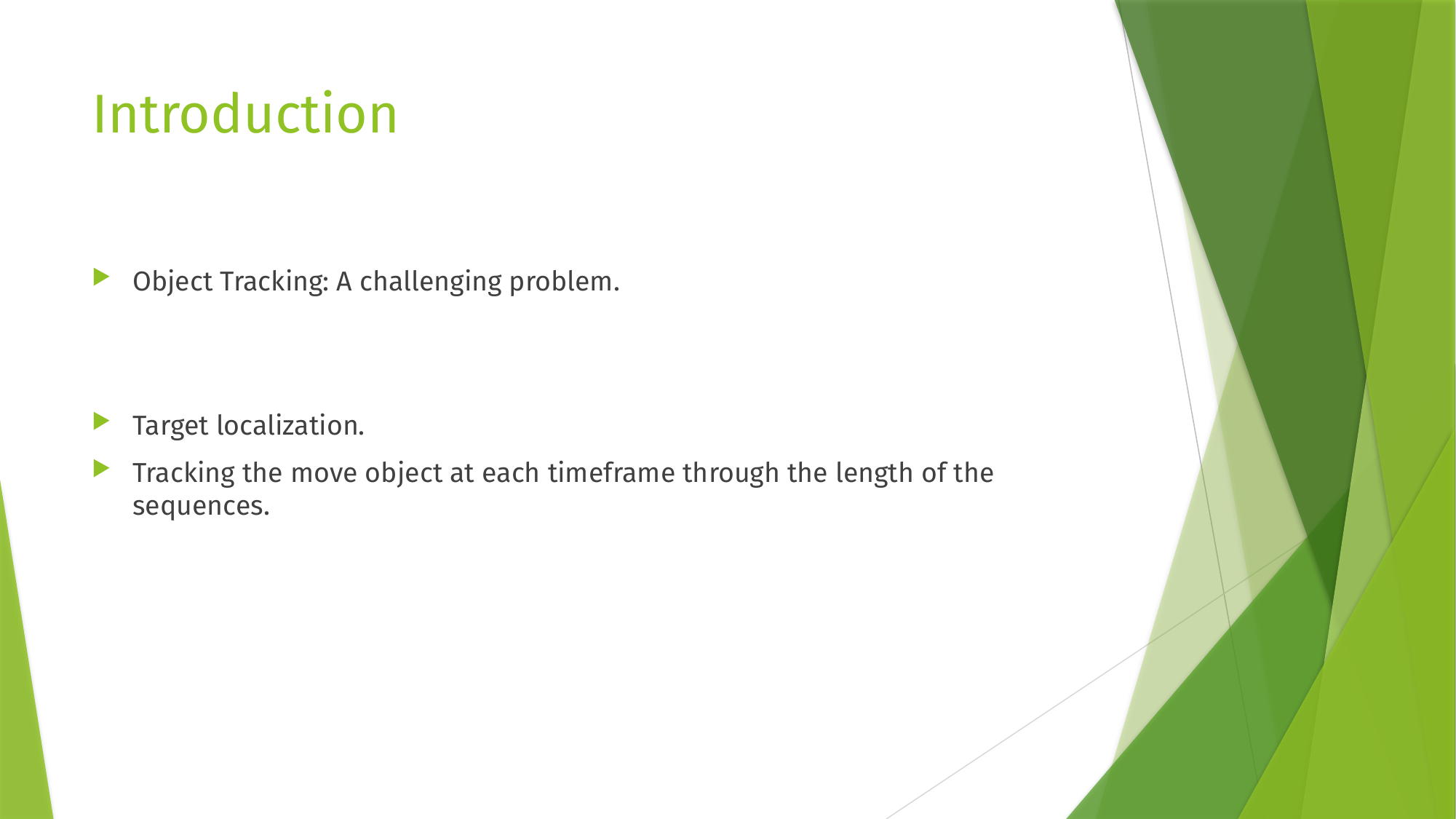

# Introduction
Object Tracking: A challenging problem.

Target localization.
Tracking the move object at each timeframe through the length of the sequences.